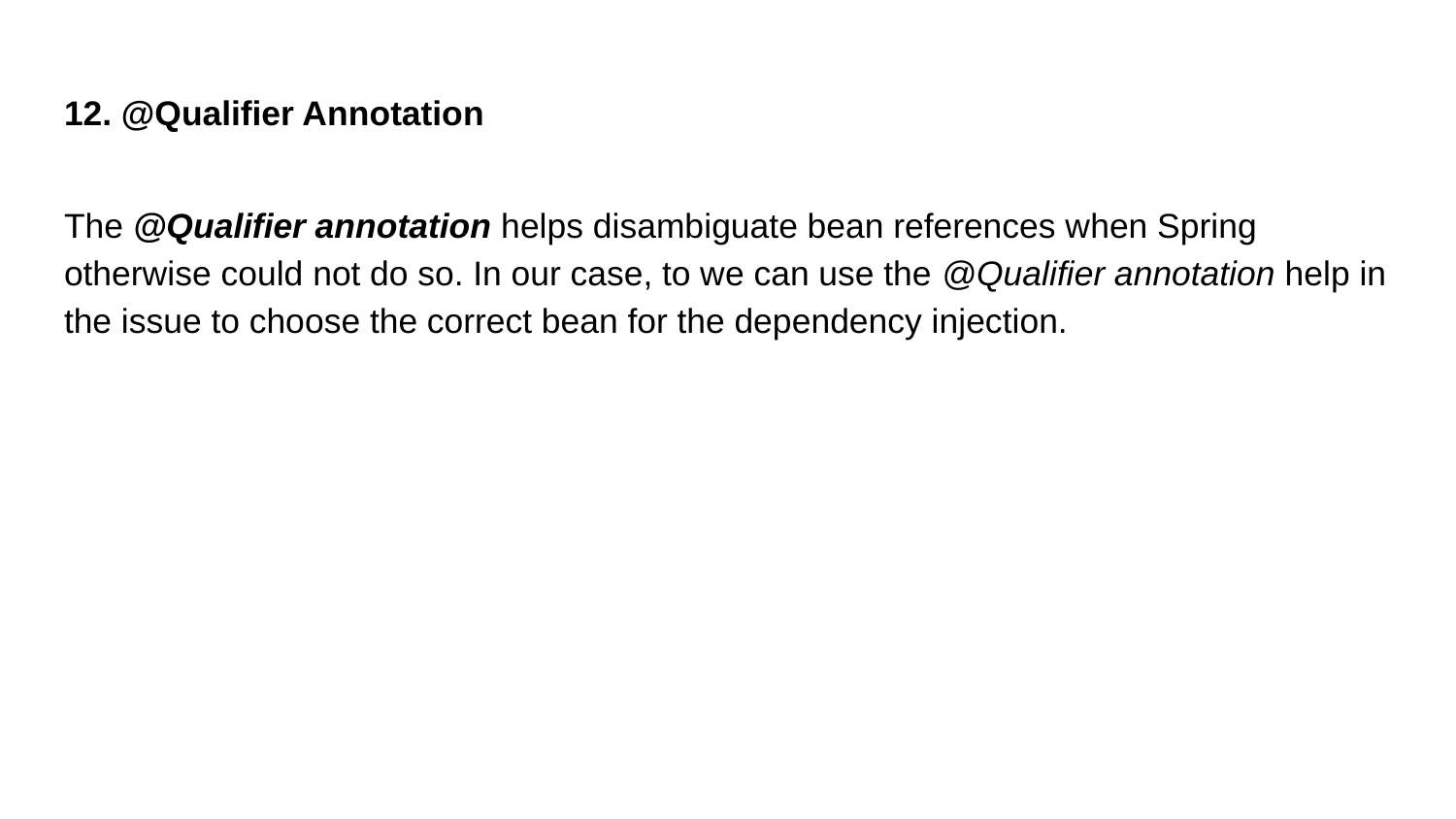

# 12. @Qualifier Annotation

The @Qualifier annotation helps disambiguate bean references when Spring otherwise could not do so. In our case, to we can use the @Qualifier annotation help in the issue to choose the correct bean for the dependency injection.